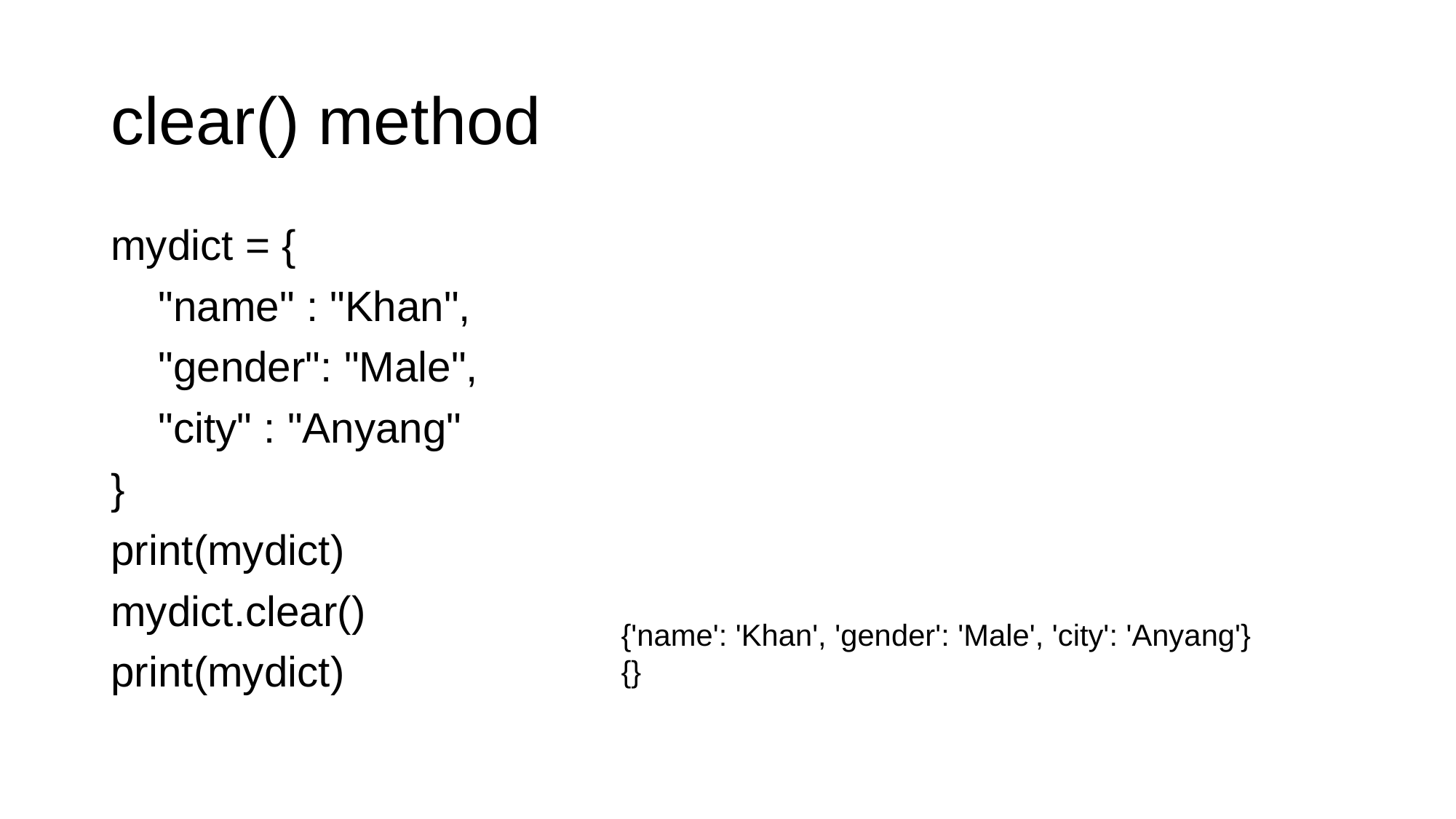

# clear() method
mydict = {
    "name" : "Khan",
    "gender": "Male",
    "city" : "Anyang"
}
print(mydict)
mydict.clear()
print(mydict)

{'name': 'Khan', 'gender': 'Male', 'city': 'Anyang'}
{}